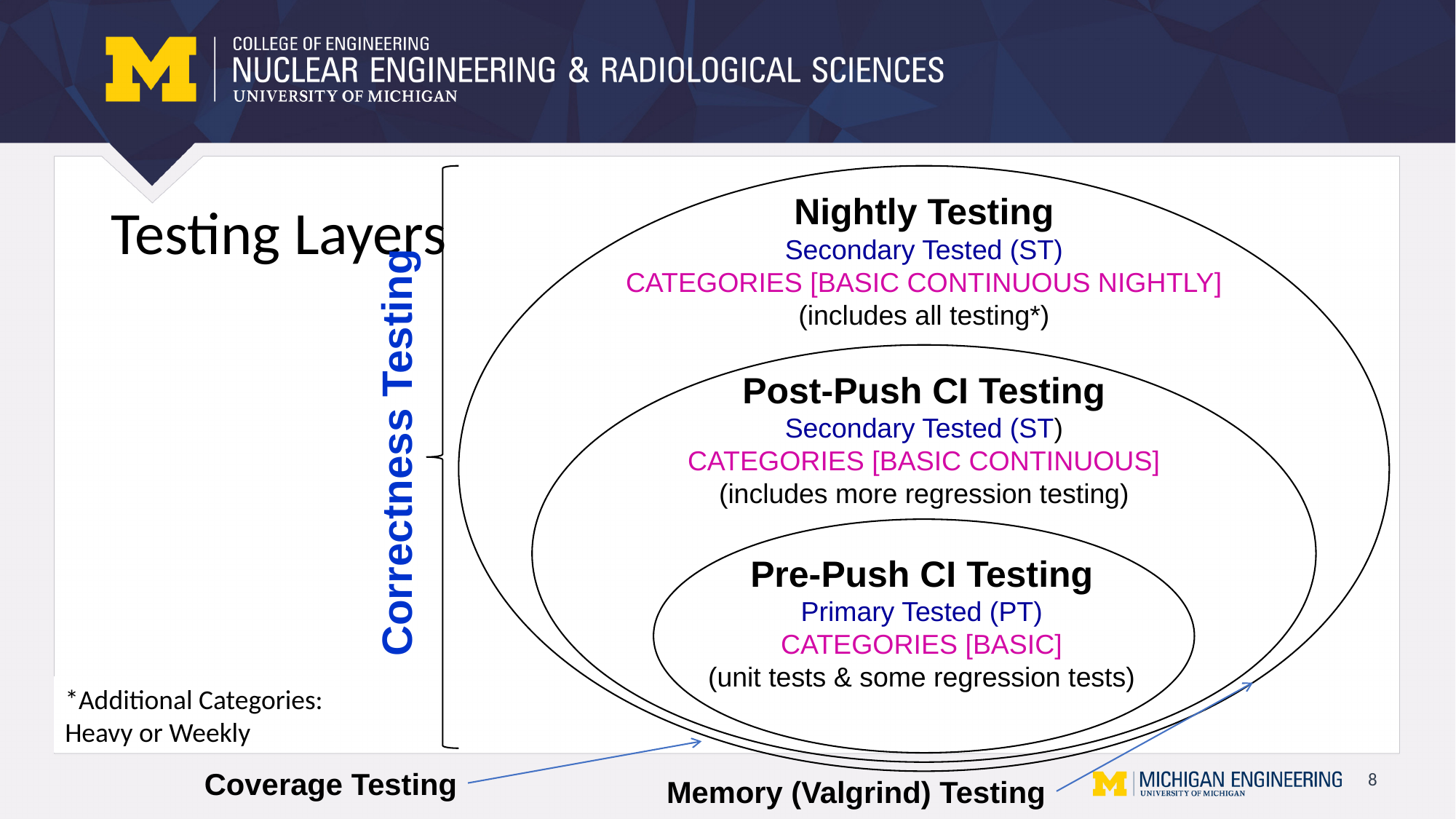

Nightly Testing
Secondary Tested (ST)
CATEGORIES [BASIC CONTINUOUS NIGHTLY]
(includes all testing*)
# Testing Layers

Post-Push CI Testing
Secondary Tested (ST)
CATEGORIES [BASIC CONTINUOUS]
(includes more regression testing)
Correctness Testing

Pre-Push CI Testing
Primary Tested (PT)
CATEGORIES [BASIC]
(unit tests & some regression tests)
*Additional Categories:
Heavy or Weekly
Coverage Testing
Memory (Valgrind) Testing